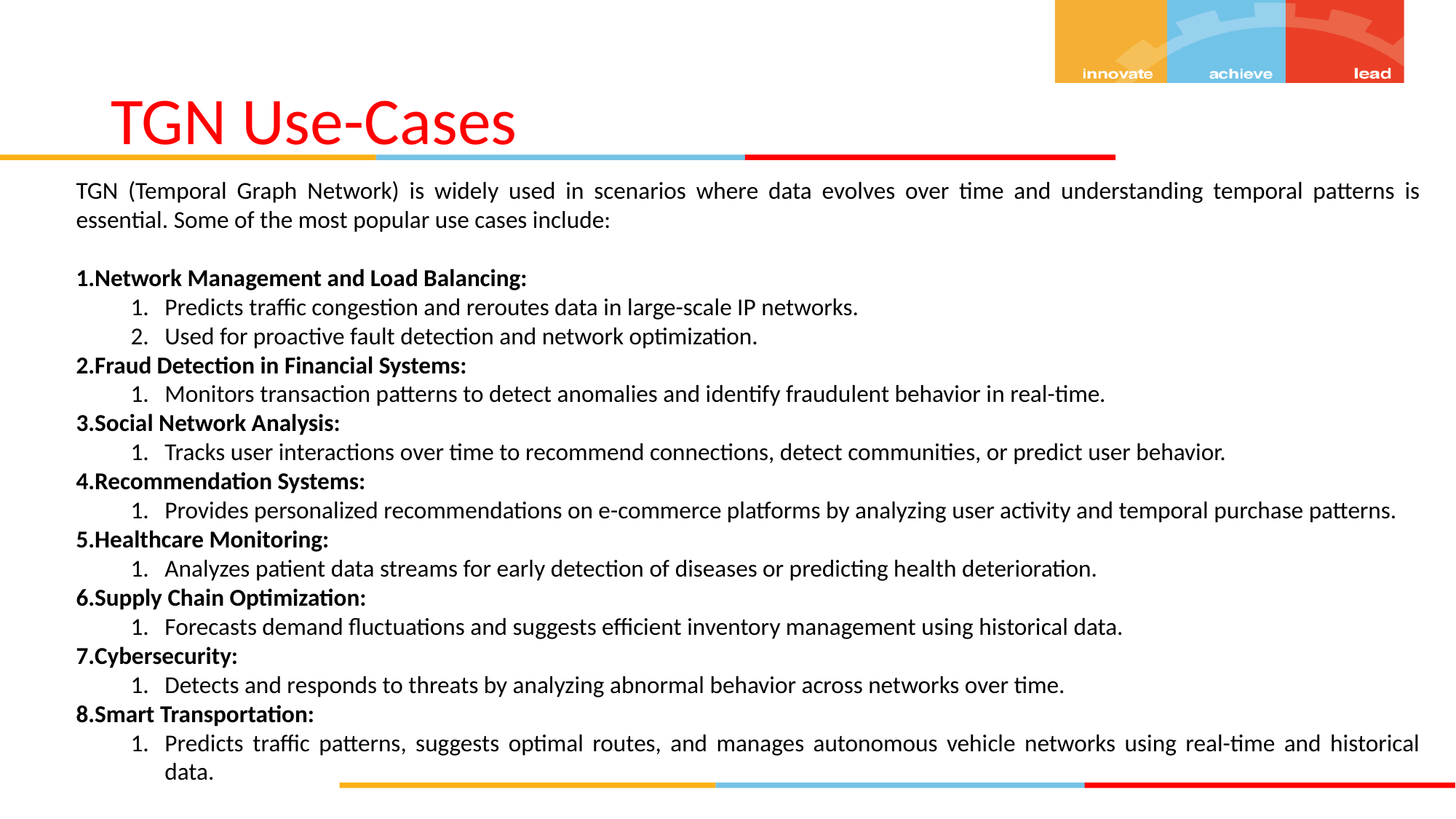

# TGN Use-Cases
TGN (Temporal Graph Network) is widely used in scenarios where data evolves over time and understanding temporal patterns is essential. Some of the most popular use cases include:

Network Management and Load Balancing:
Predicts traffic congestion and reroutes data in large-scale IP networks.
Used for proactive fault detection and network optimization.
Fraud Detection in Financial Systems:
Monitors transaction patterns to detect anomalies and identify fraudulent behavior in real-time.
Social Network Analysis:
Tracks user interactions over time to recommend connections, detect communities, or predict user behavior.
Recommendation Systems:
Provides personalized recommendations on e-commerce platforms by analyzing user activity and temporal purchase patterns.
Healthcare Monitoring:
Analyzes patient data streams for early detection of diseases or predicting health deterioration.
Supply Chain Optimization:
Forecasts demand fluctuations and suggests efficient inventory management using historical data.
Cybersecurity:
Detects and responds to threats by analyzing abnormal behavior across networks over time.
Smart Transportation:
Predicts traffic patterns, suggests optimal routes, and manages autonomous vehicle networks using real-time and historical data.